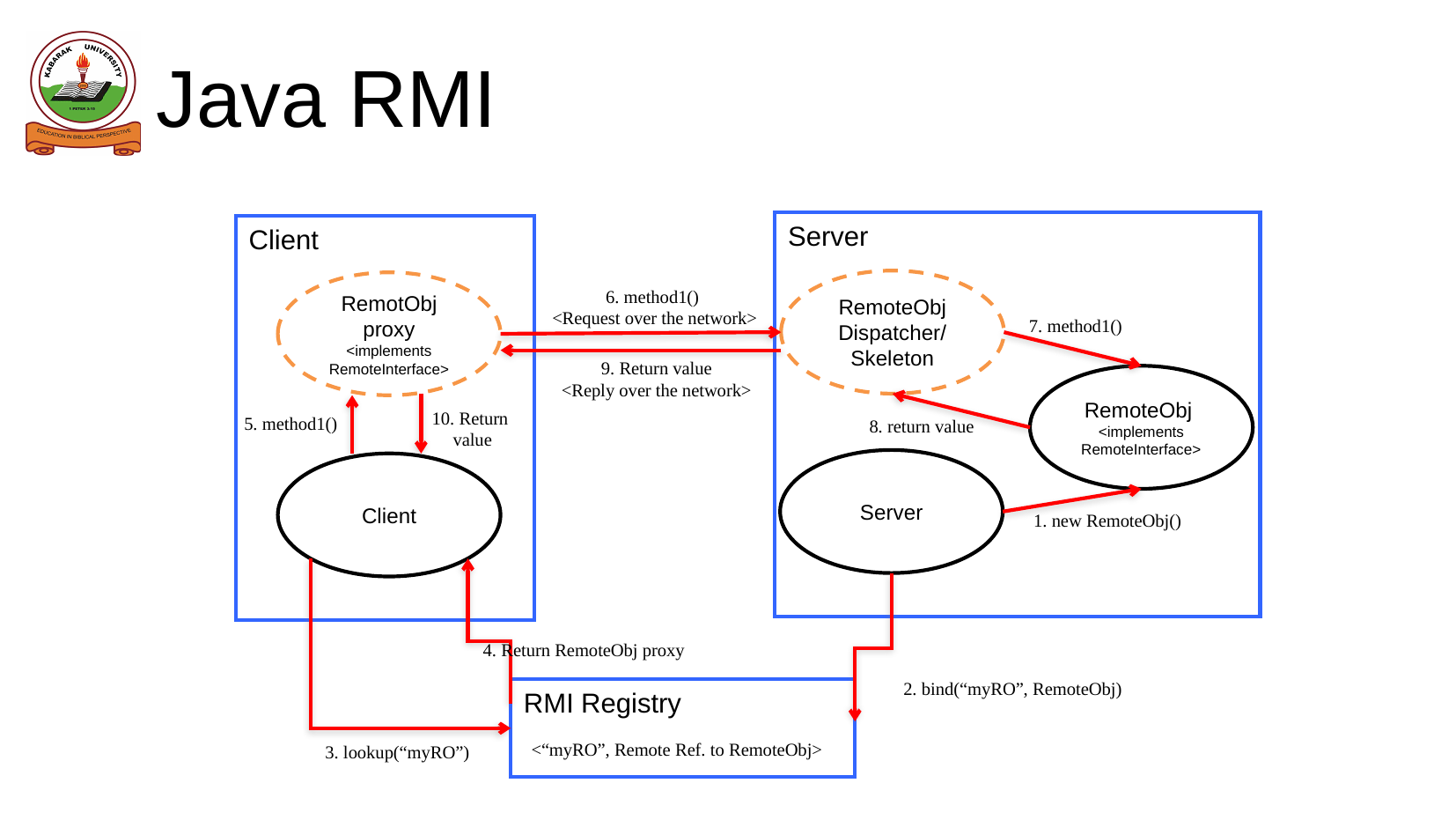

# Java RMI
Server
Client
RemoteObj Dispatcher/
Skeleton
RemotObj proxy <implements RemoteInterface>
6. method1()
<Request over the network>
7. method1()
9. Return value
<Reply over the network>
RemoteObj
<implements RemoteInterface>
10. Return
 value
5. method1()
8. return value
Server
Client
1. new RemoteObj()
4. Return RemoteObj proxy
2. bind(“myRO”, RemoteObj)
RMI Registry
<“myRO”, Remote Ref. to RemoteObj>
3. lookup(“myRO”)